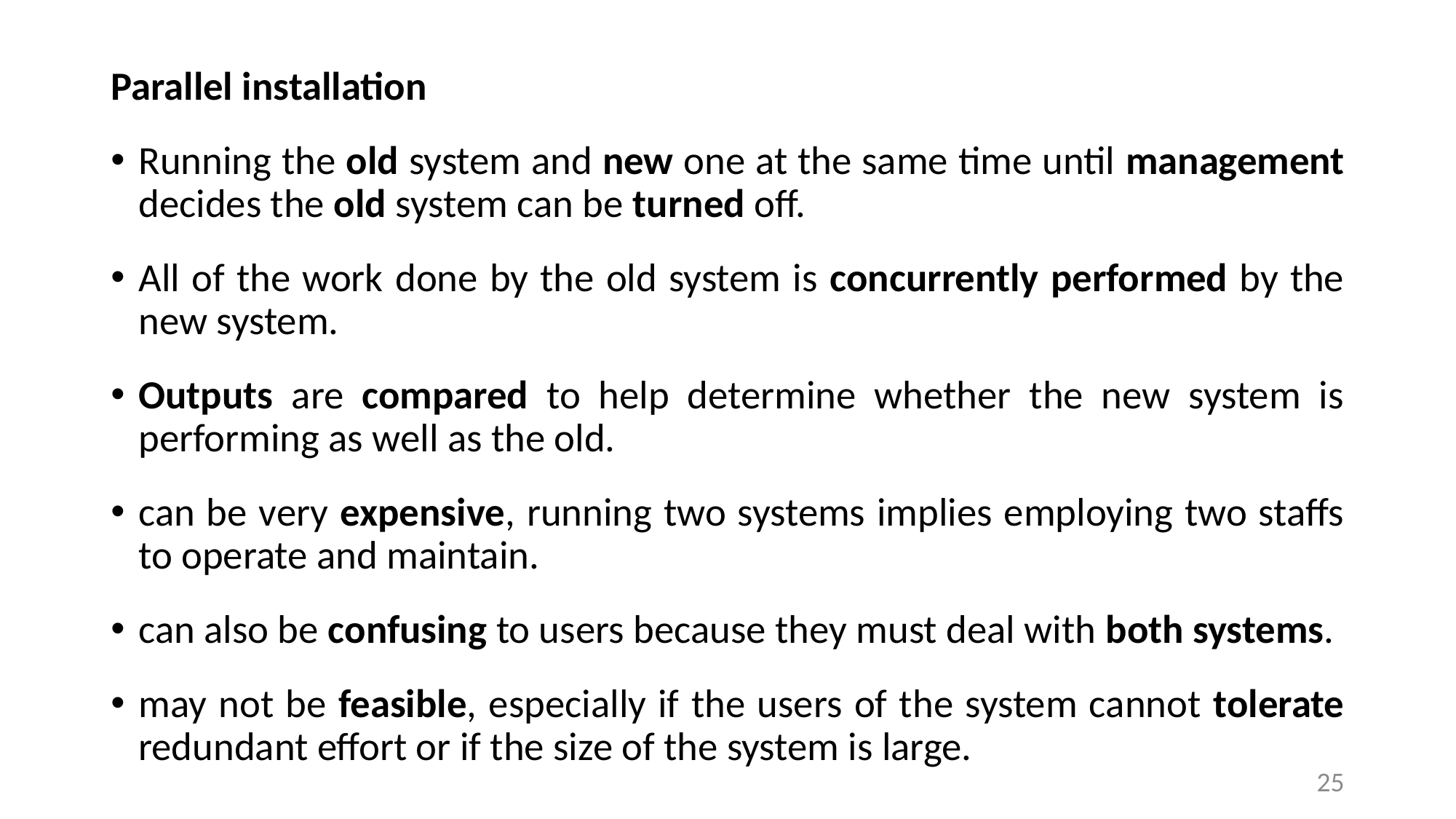

Parallel installation
Running the old system and new one at the same time until management decides the old system can be turned off.
All of the work done by the old system is concurrently performed by the new system.
Outputs are compared to help determine whether the new system is performing as well as the old.
can be very expensive, running two systems implies employing two staffs to operate and maintain.
can also be confusing to users because they must deal with both systems.
may not be feasible, especially if the users of the system cannot tolerate redundant effort or if the size of the system is large.

25